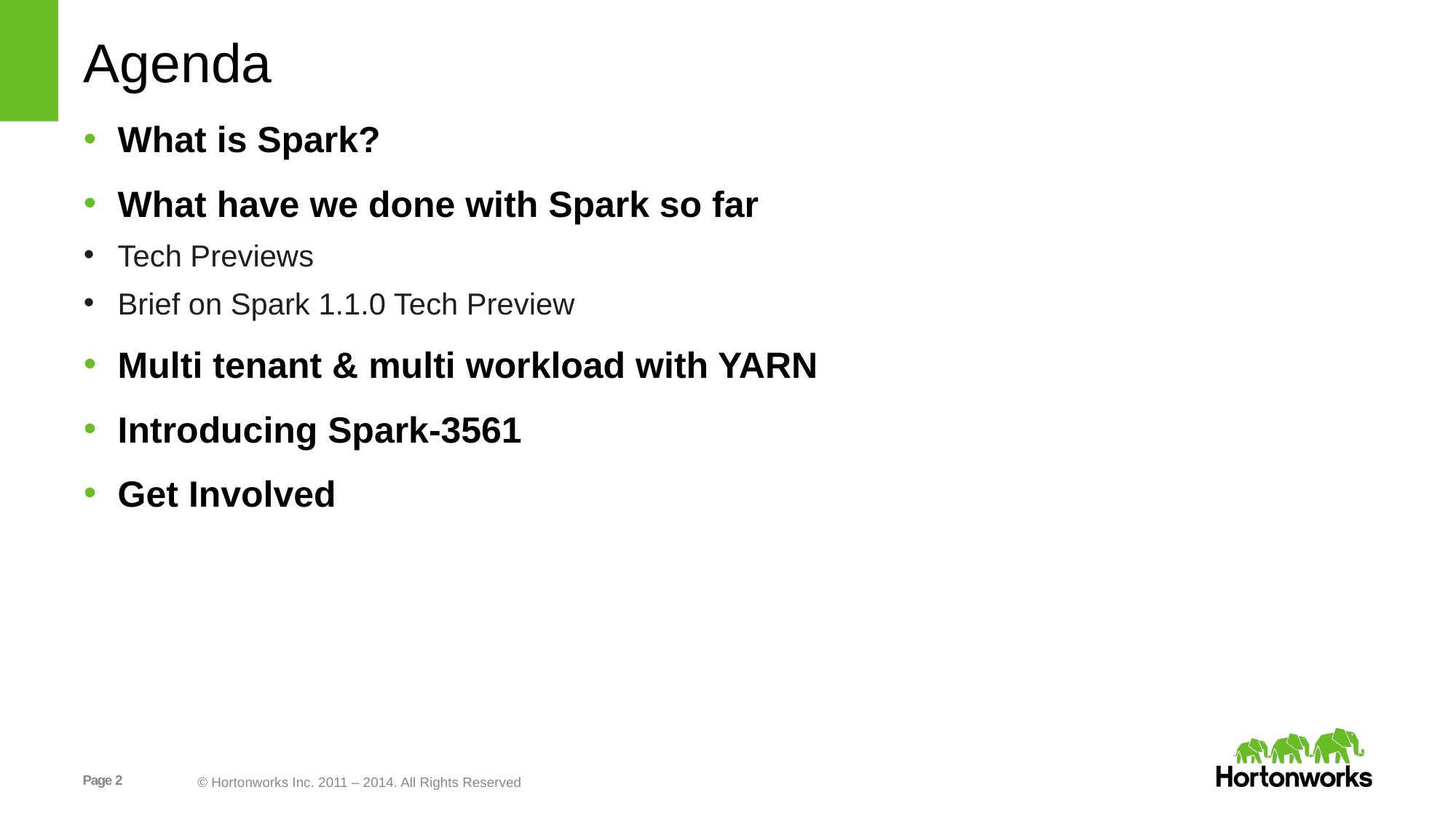

# Agenda
What is Spark?
What have we done with Spark so far
Tech Previews
Brief on Spark 1.1.0 Tech Preview
Multi tenant & multi workload with YARN
Introducing Spark-3561
Get Involved